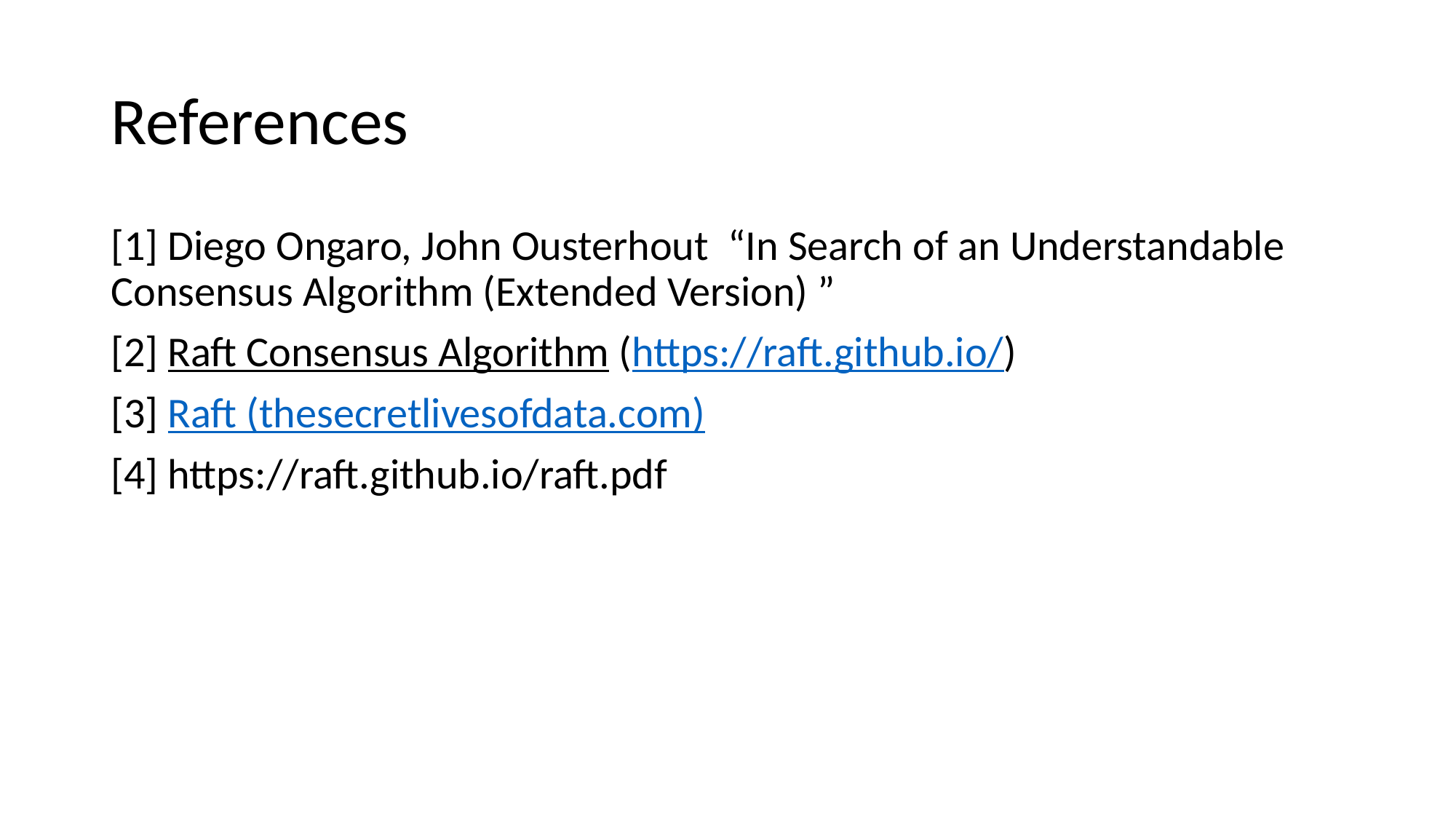

# References
[1] Diego Ongaro, John Ousterhout  “In Search of an Understandable Consensus Algorithm (Extended Version) ”
[2] Raft Consensus Algorithm (https://raft.github.io/)
[3] Raft (thesecretlivesofdata.com)
[4] https://raft.github.io/raft.pdf